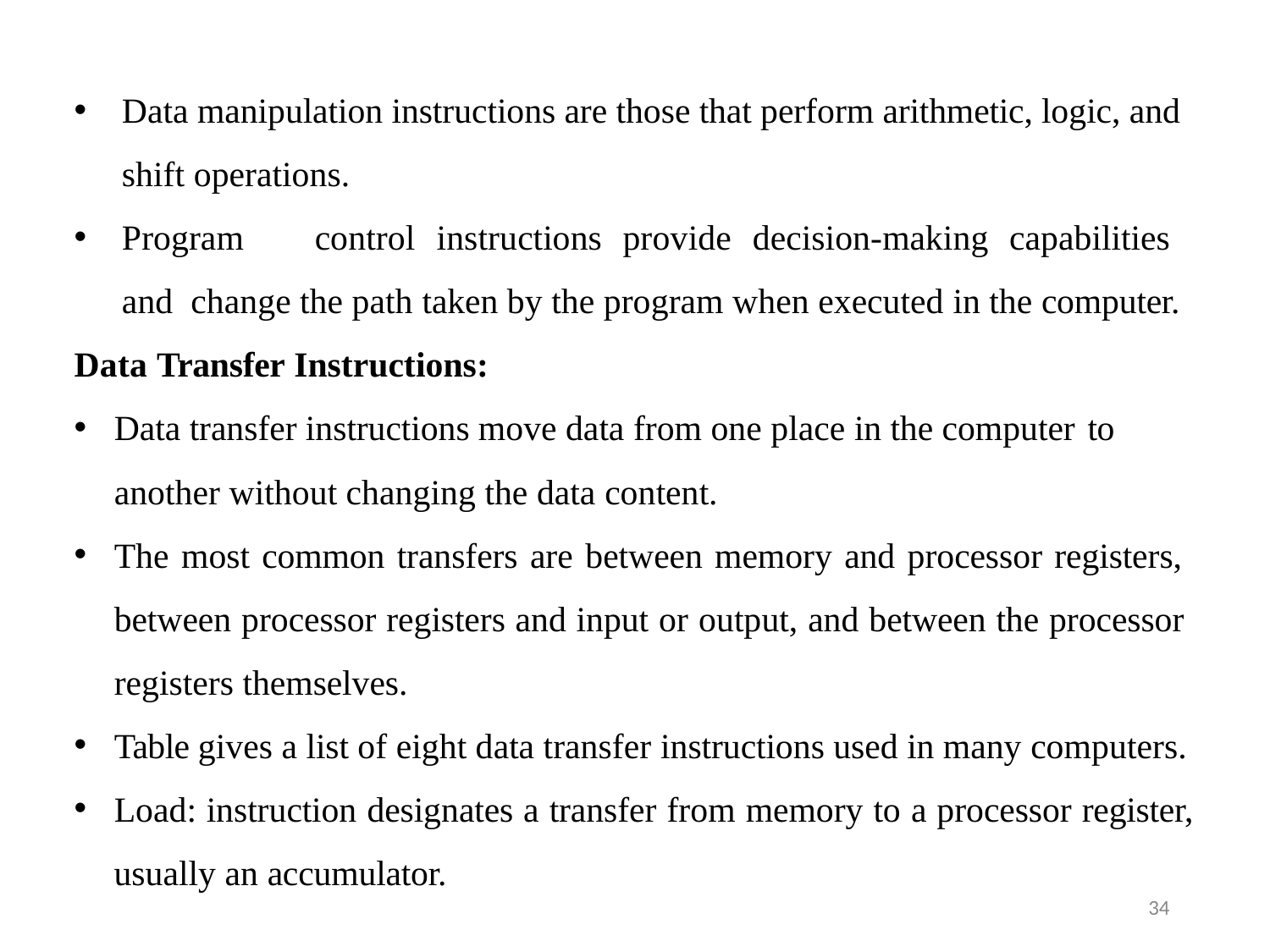

Data manipulation instructions are those that perform arithmetic, logic, and  shift operations.
Program	control	instructions	provide	decision-making	capabilities	and  change the path taken by the program when executed in the computer.
Data Transfer Instructions:
Data transfer instructions move data from one place in the computer to
another without changing the data content.
The most common transfers are between memory and processor registers,  between processor registers and input or output, and between the processor  registers themselves.
Table gives a list of eight data transfer instructions used in many computers.
Load: instruction designates a transfer from memory to a processor register,
usually an accumulator.
34